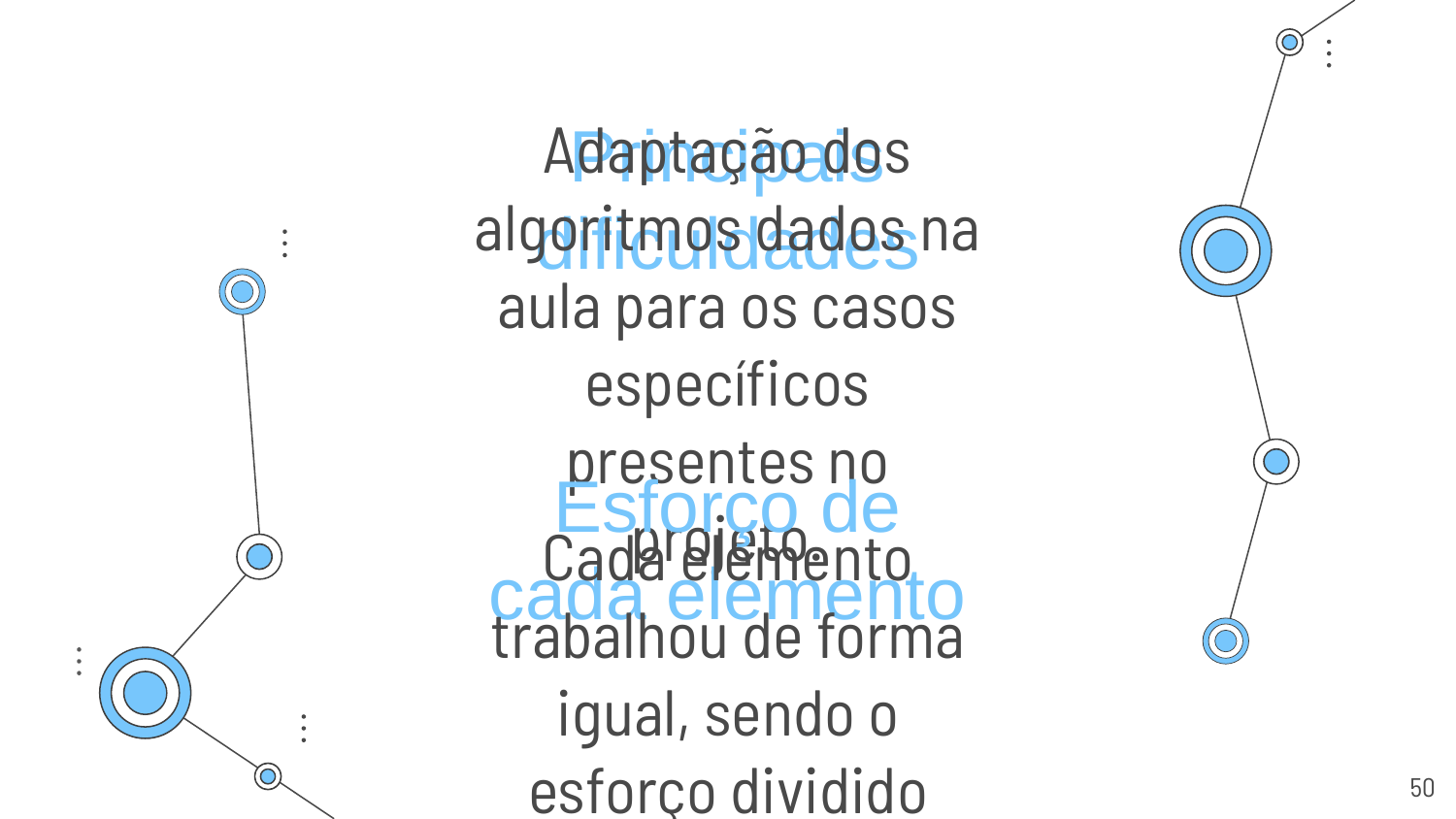

# Principais dificuldades
Adaptação dos algoritmos dados na aula para os casos específicos presentes no projeto.
Esforço de cada elemento
Cada elemento trabalhou de forma igual, sendo o esforço dividido equitativamente.
50